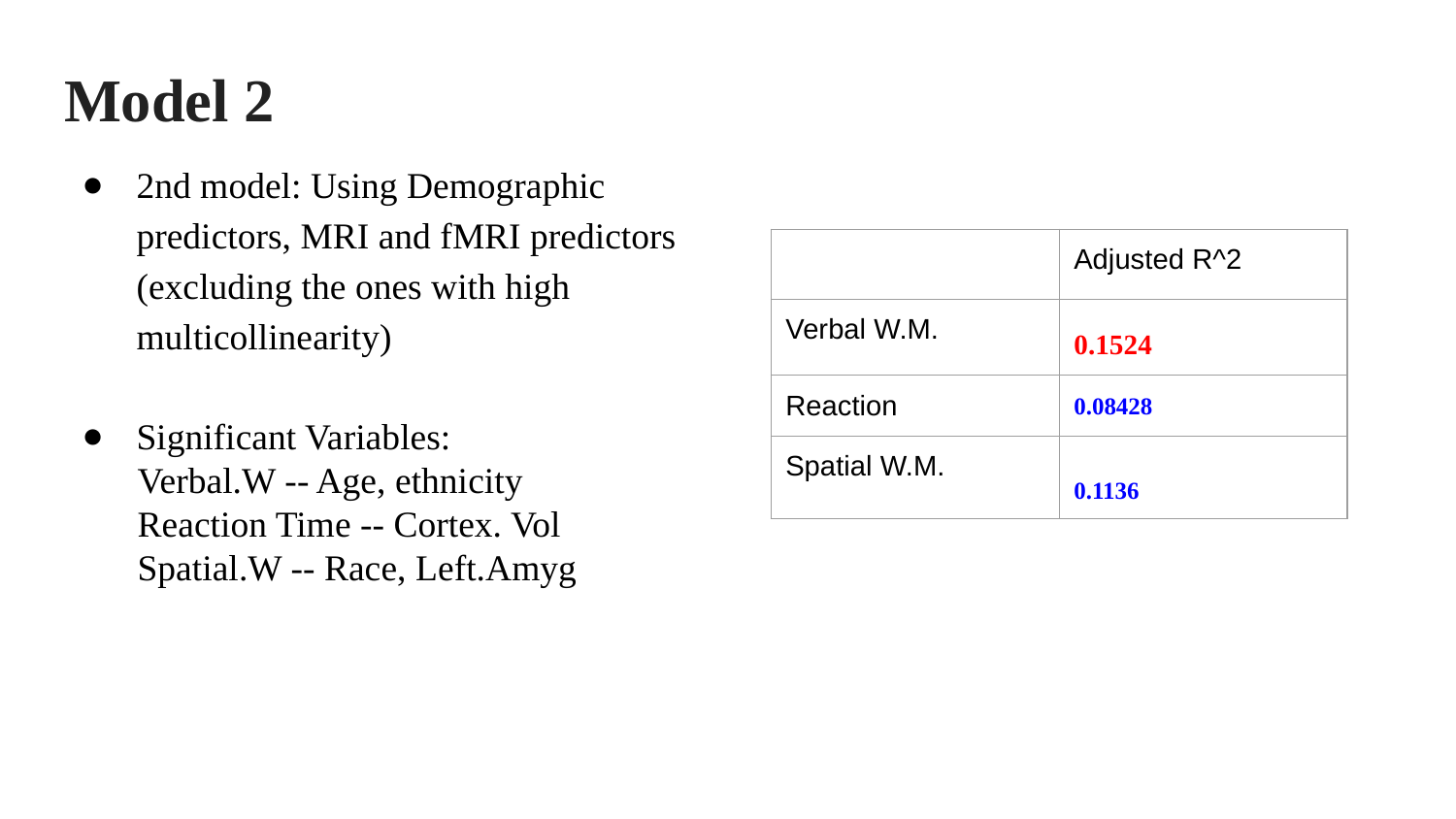

# Model 2
2nd model: Using Demographic predictors, MRI and fMRI predictors
(excluding the ones with high multicollinearity)

Significant Variables:
        Verbal.W -- Age, ethnicity
        Reaction Time -- Cortex. Vol
        Spatial.W -- Race, Left.Amyg

|  | Adjusted R^2 |
| --- | --- |
| Verbal W.M. | 0.1524 |
| Reaction | 0.08428 |
| Spatial W.M. | 0.1136 |